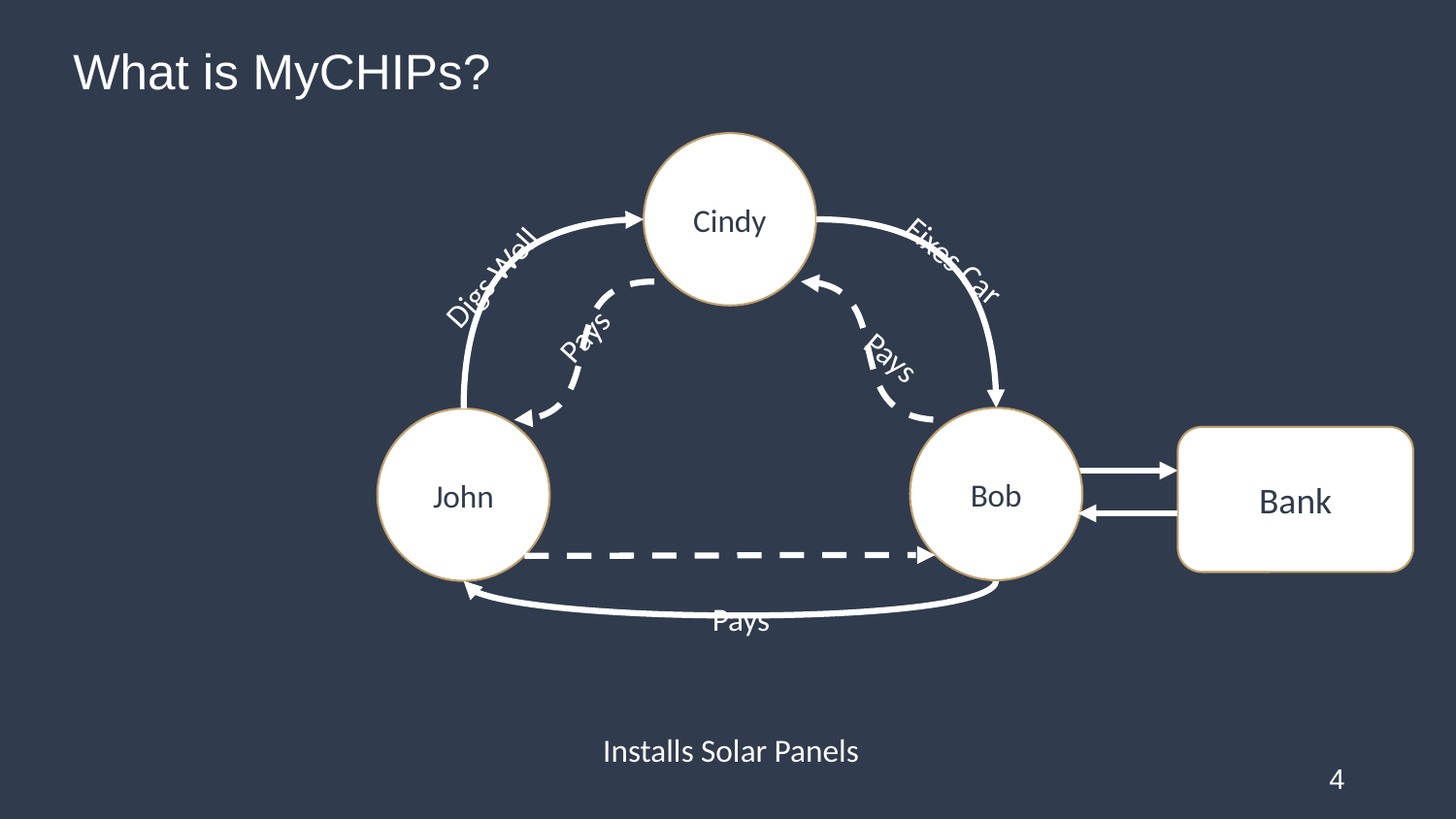

# What is MyCHIPs?
Cindy
Fixes Car
Digs Well
Pays
Pays
Bob
John
Bank
Pays
Installs Solar Panels
4